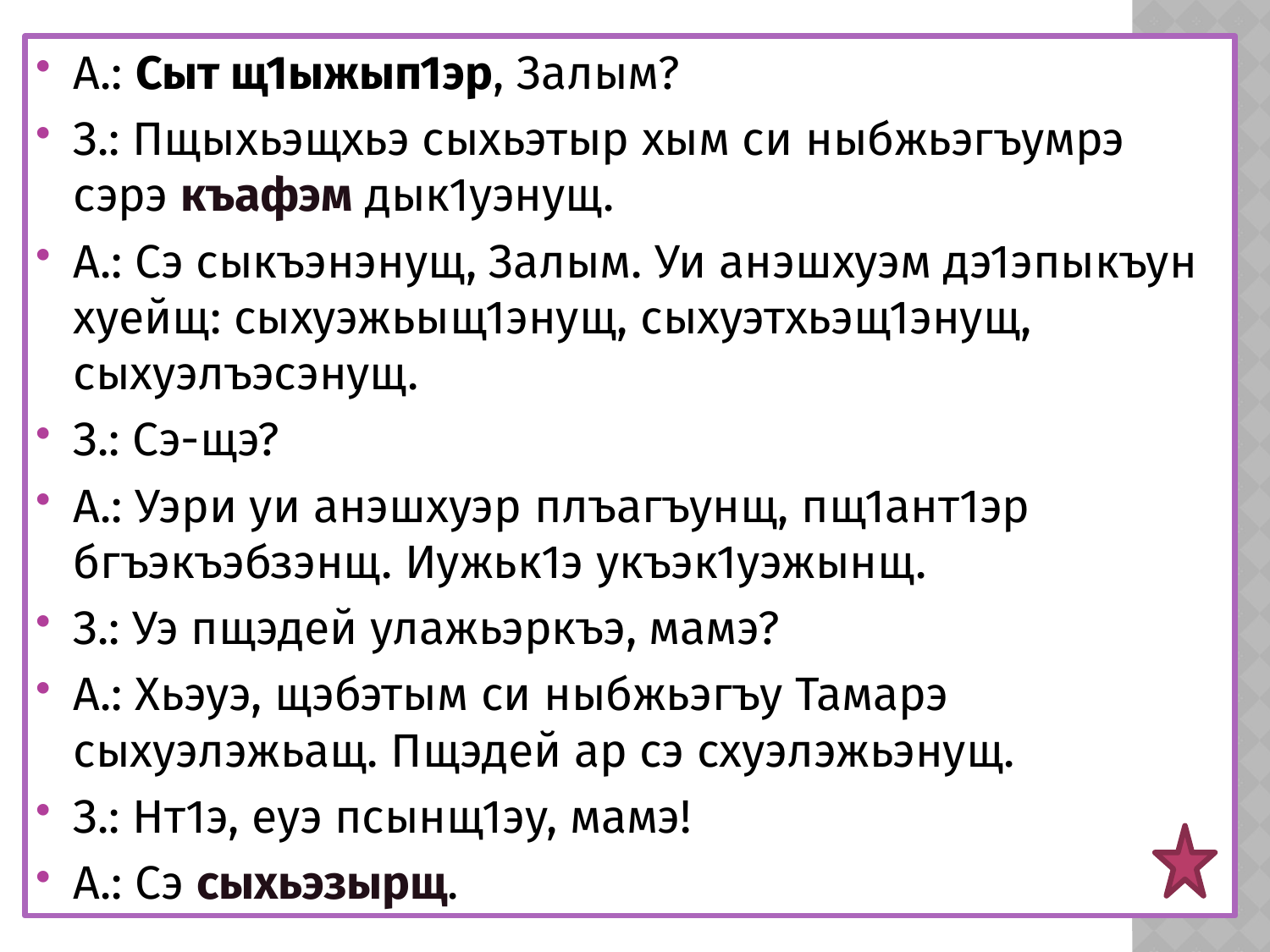

А.: Сыт щ1ыжып1эр, Залым?
З.: Пщыхьэщхьэ сыхьэтыр хым си ныбжьэгъумрэ сэрэ къафэм дык1уэнущ.
А.: Сэ сыкъэнэнущ, Залым. Уи анэшхуэм дэ1эпыкъун хуейщ: сыхуэжьыщ1энущ, сыхуэтхьэщ1энущ, сыхуэлъэсэнущ.
З.: Сэ-щэ?
А.: Уэри уи анэшхуэр плъагъунщ, пщ1ант1эр бгъэкъэбзэнщ. Иужьк1э укъэк1уэжынщ.
З.: Уэ пщэдей улажьэркъэ, мамэ?
А.: Хьэуэ, щэбэтым си ныбжьэгъу Тамарэ сыхуэлэжьащ. Пщэдей ар сэ схуэлэжьэнущ.
З.: Нт1э, еуэ псынщ1эу, мамэ!
А.: Сэ сыхьэзырщ.
#